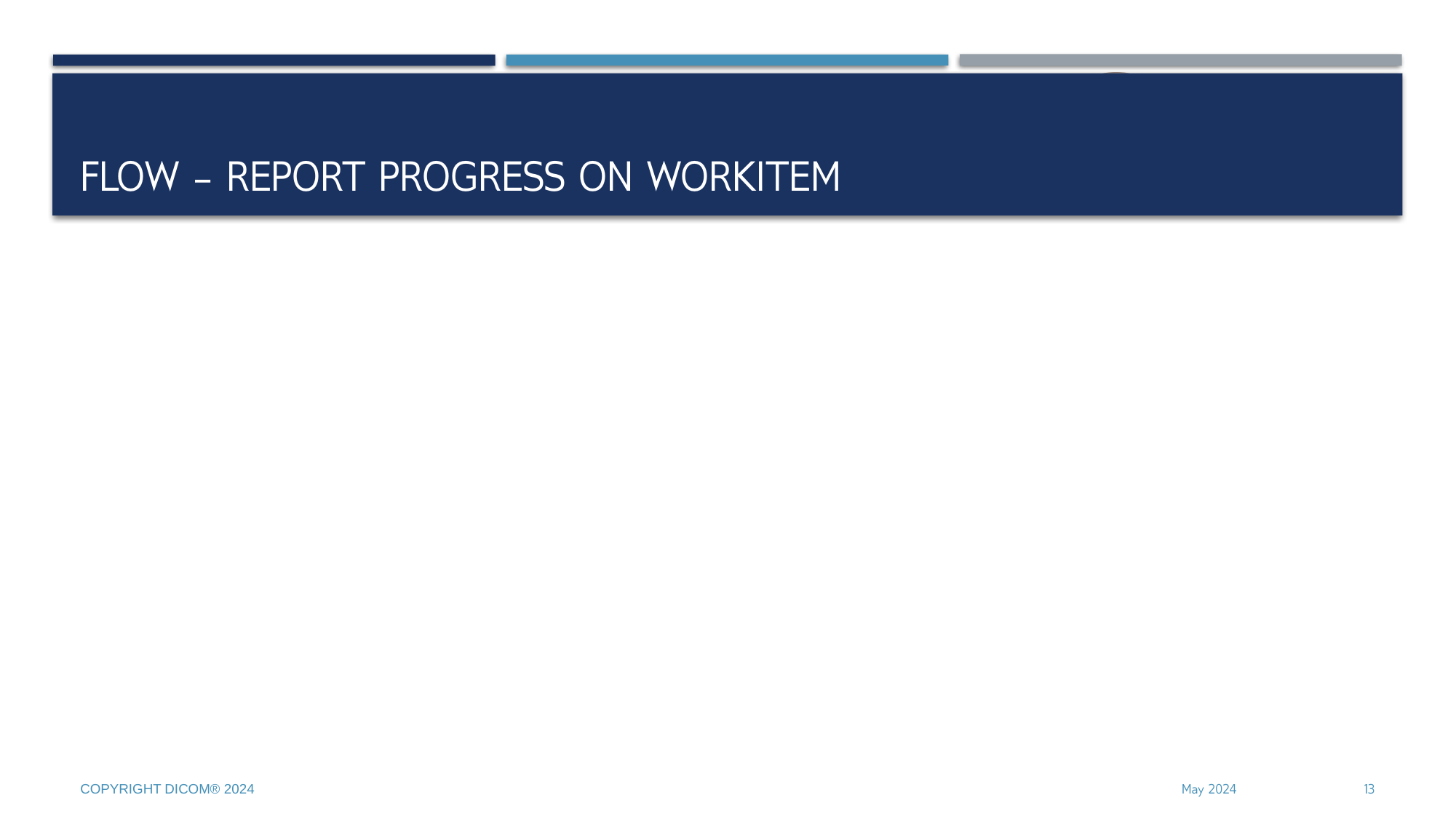

# Flow – report progress on workitem

Copyright DICOM® 2024
May 2024
13